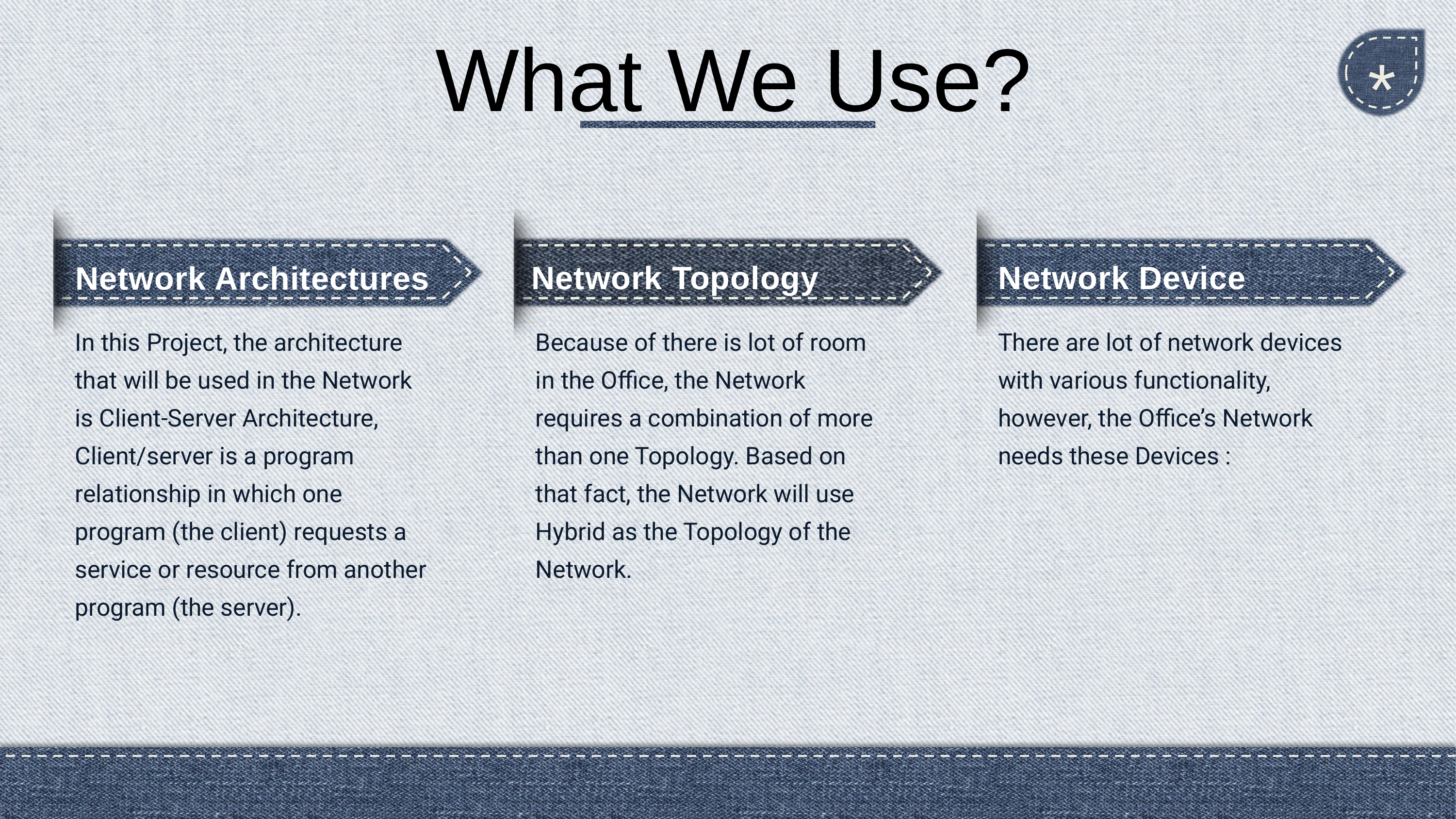

# What We Use?
*
Network Device
Network Topology
Network Architectures
There are lot of network devices with various functionality, however, the Office’s Network needs these Devices :
Because of there is lot of room in the Office, the Network requires a combination of more than one Topology. Based on that fact, the Network will use Hybrid as the Topology of the Network.
In this Project, the architecture that will be used in the Network is Client-Server Architecture, Client/server is a program relationship in which one program (the client) requests a service or resource from another program (the server).